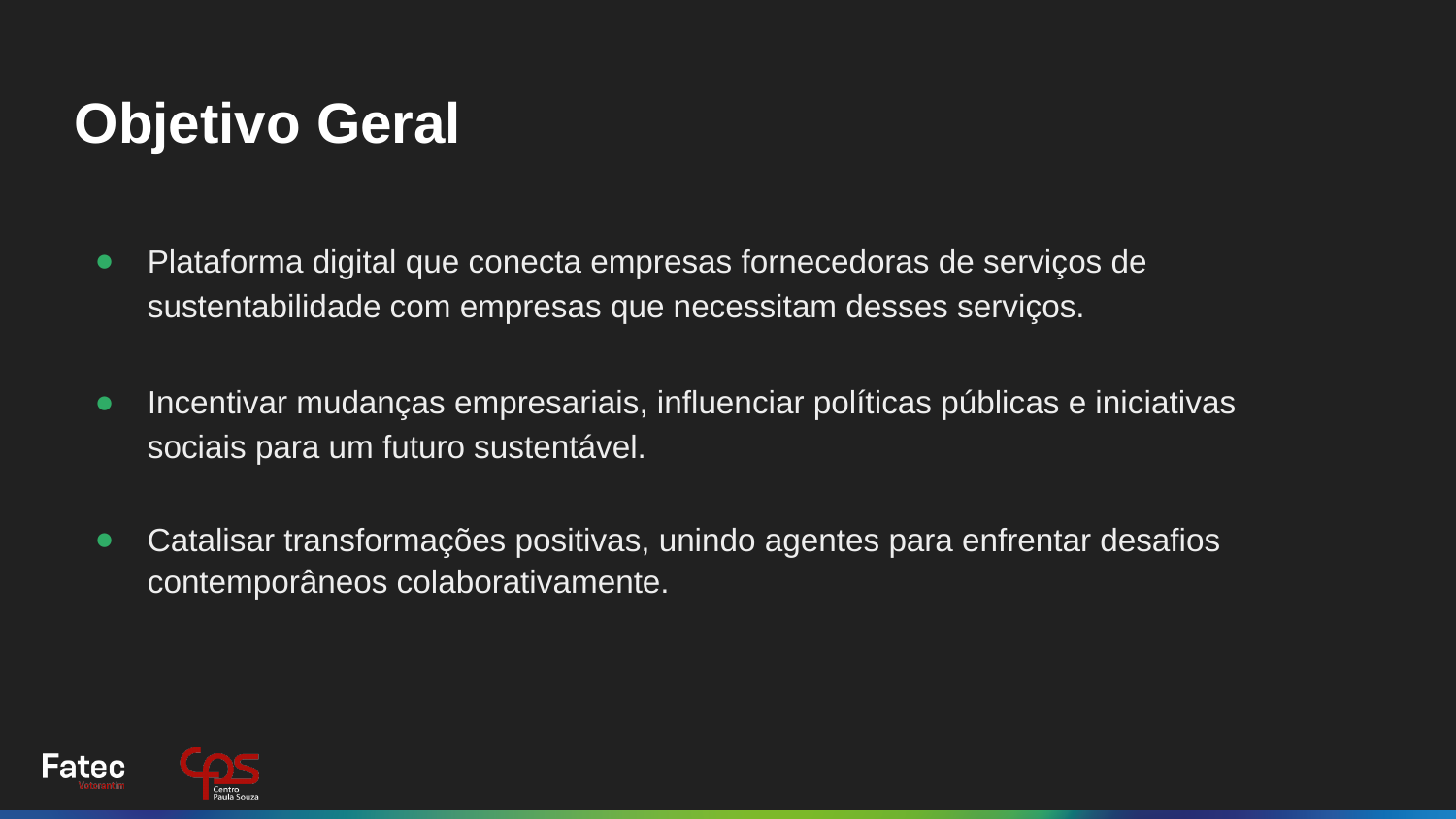

# Objetivo Geral
Plataforma digital que conecta empresas fornecedoras de serviços de sustentabilidade com empresas que necessitam desses serviços.

Incentivar mudanças empresariais, influenciar políticas públicas e iniciativas sociais para um futuro sustentável.

Catalisar transformações positivas, unindo agentes para enfrentar desafios contemporâneos colaborativamente.